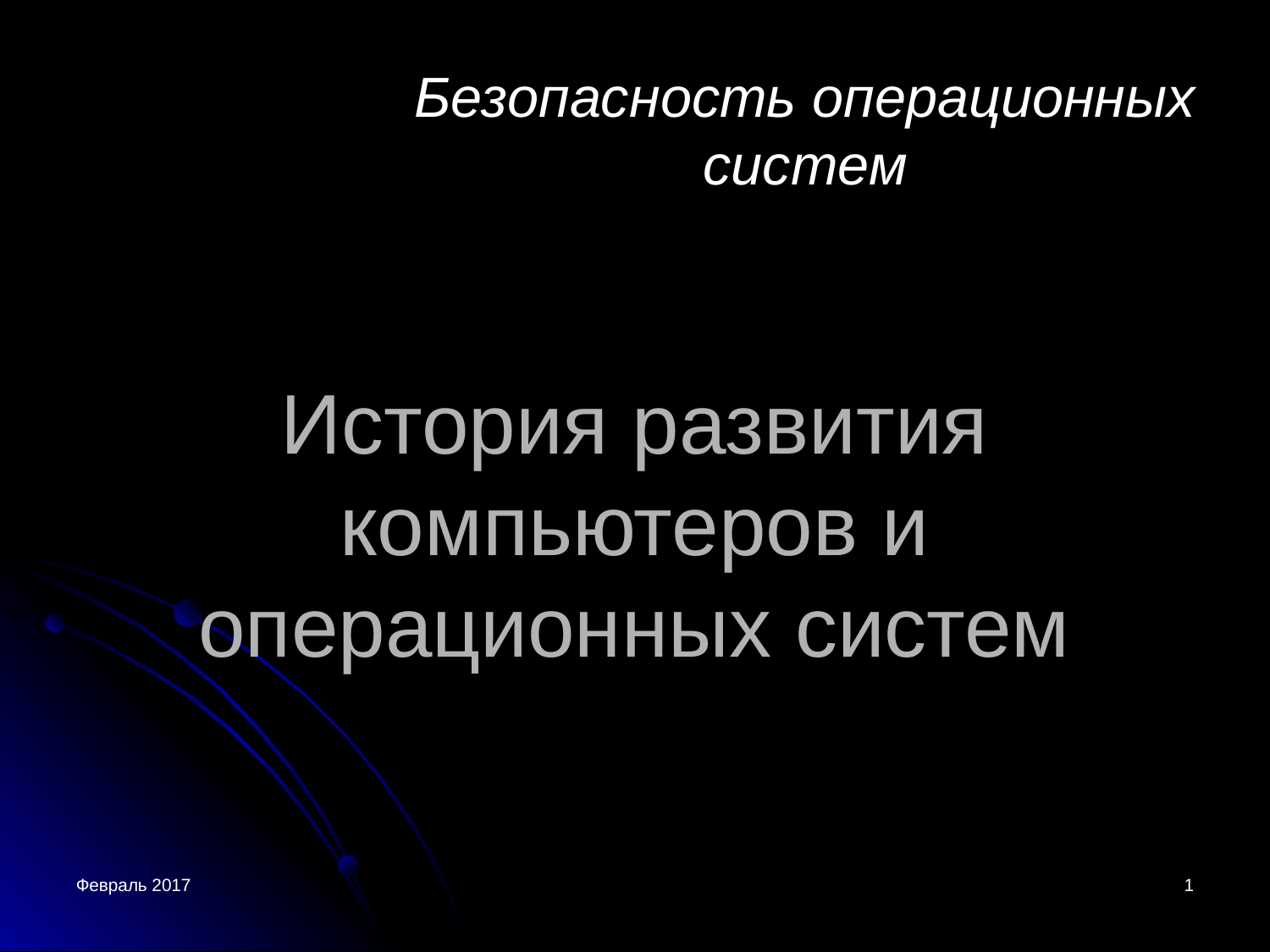

Безопасность операционных систем
История развития компьютеров и операционных систем
Февраль 2017
1